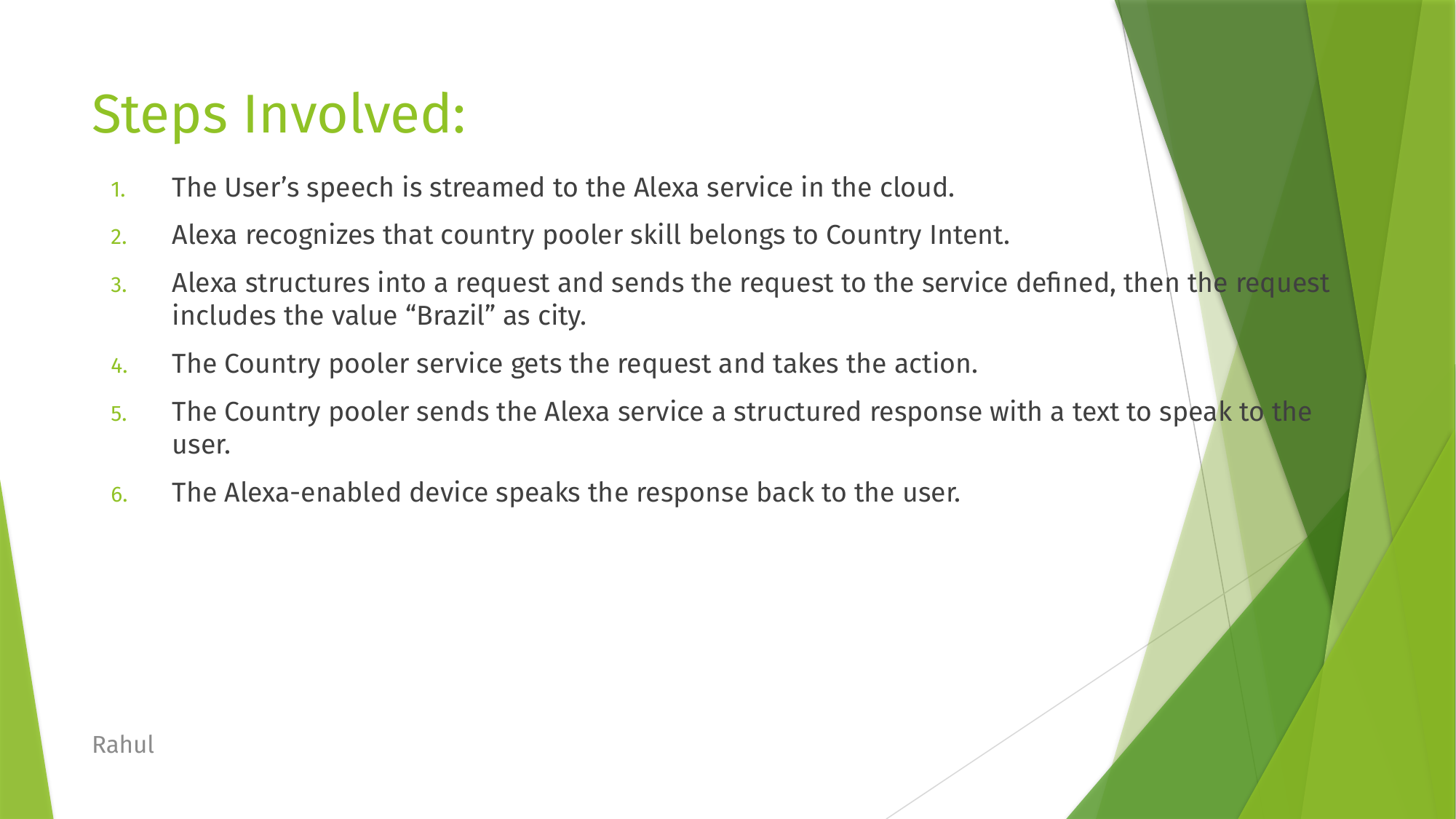

# Steps Involved:
The User’s speech is streamed to the Alexa service in the cloud.
Alexa recognizes that country pooler skill belongs to Country Intent.
Alexa structures into a request and sends the request to the service defined, then the request includes the value “Brazil” as city.
The Country pooler service gets the request and takes the action.
The Country pooler sends the Alexa service a structured response with a text to speak to the user.
The Alexa-enabled device speaks the response back to the user.
Rahul